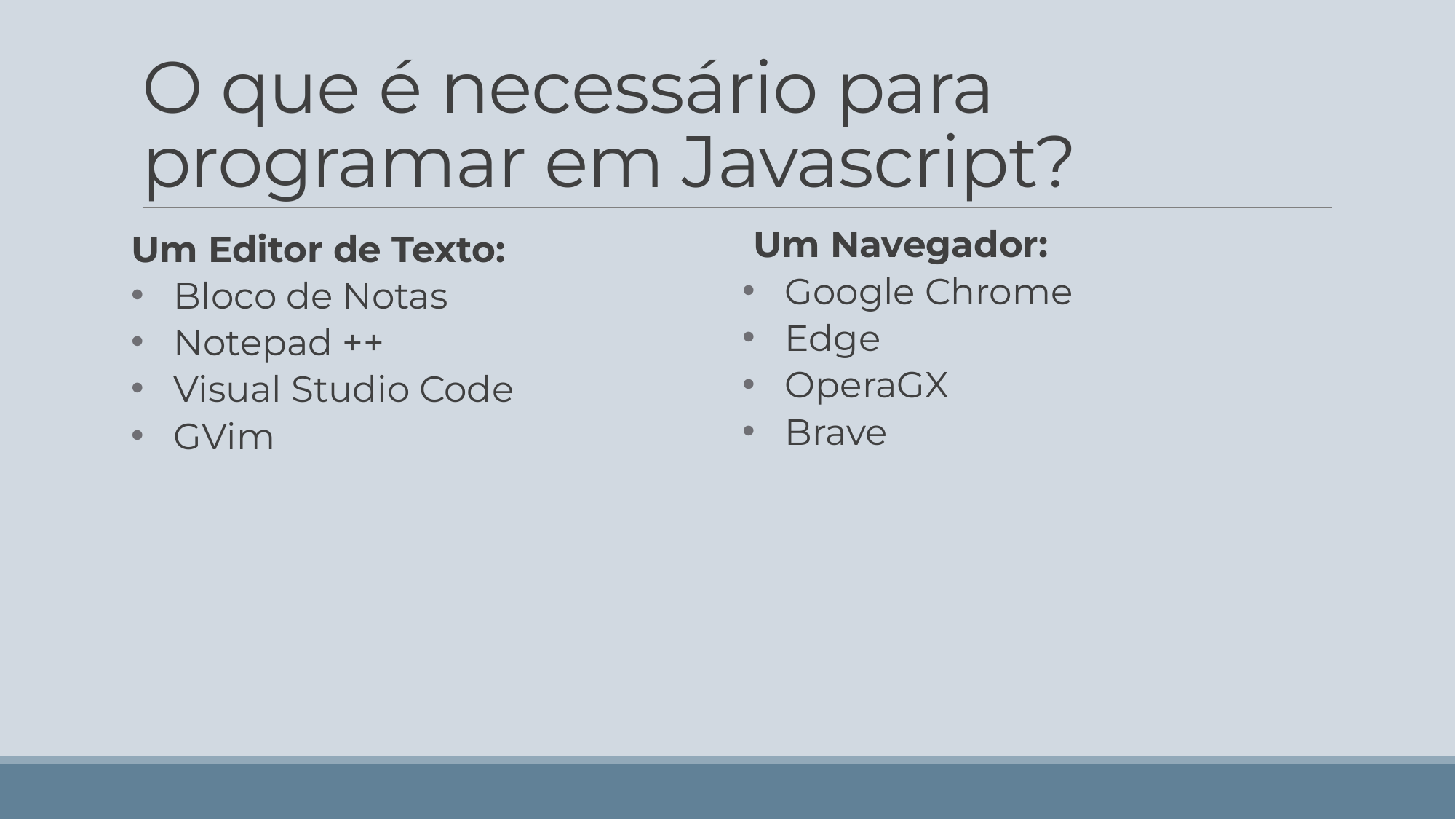

# O que é necessário para programar em Javascript?
Um Editor de Texto:
Bloco de Notas
Notepad ++
Visual Studio Code
GVim

Um Navegador:
Google Chrome
Edge
OperaGX
Brave